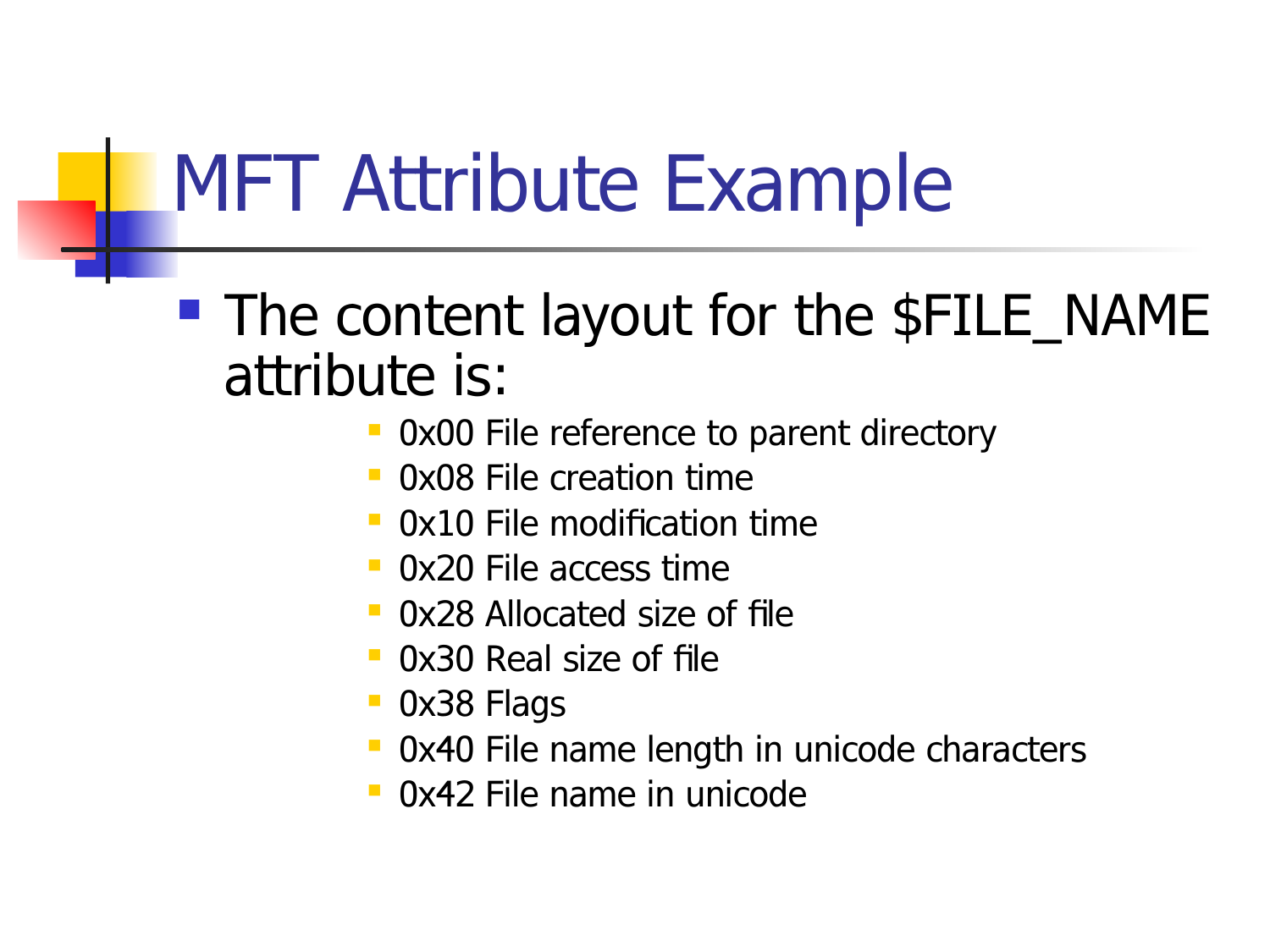

# MFT Attribute Example
The content layout for the $FILE_NAME attribute is:
0x00 File reference to parent directory
0x08 File creation time
0x10 File modification time
0x20 File access time
0x28 Allocated size of file
0x30 Real size of file
0x38 Flags
0x40 File name length in unicode characters
0x42 File name in unicode